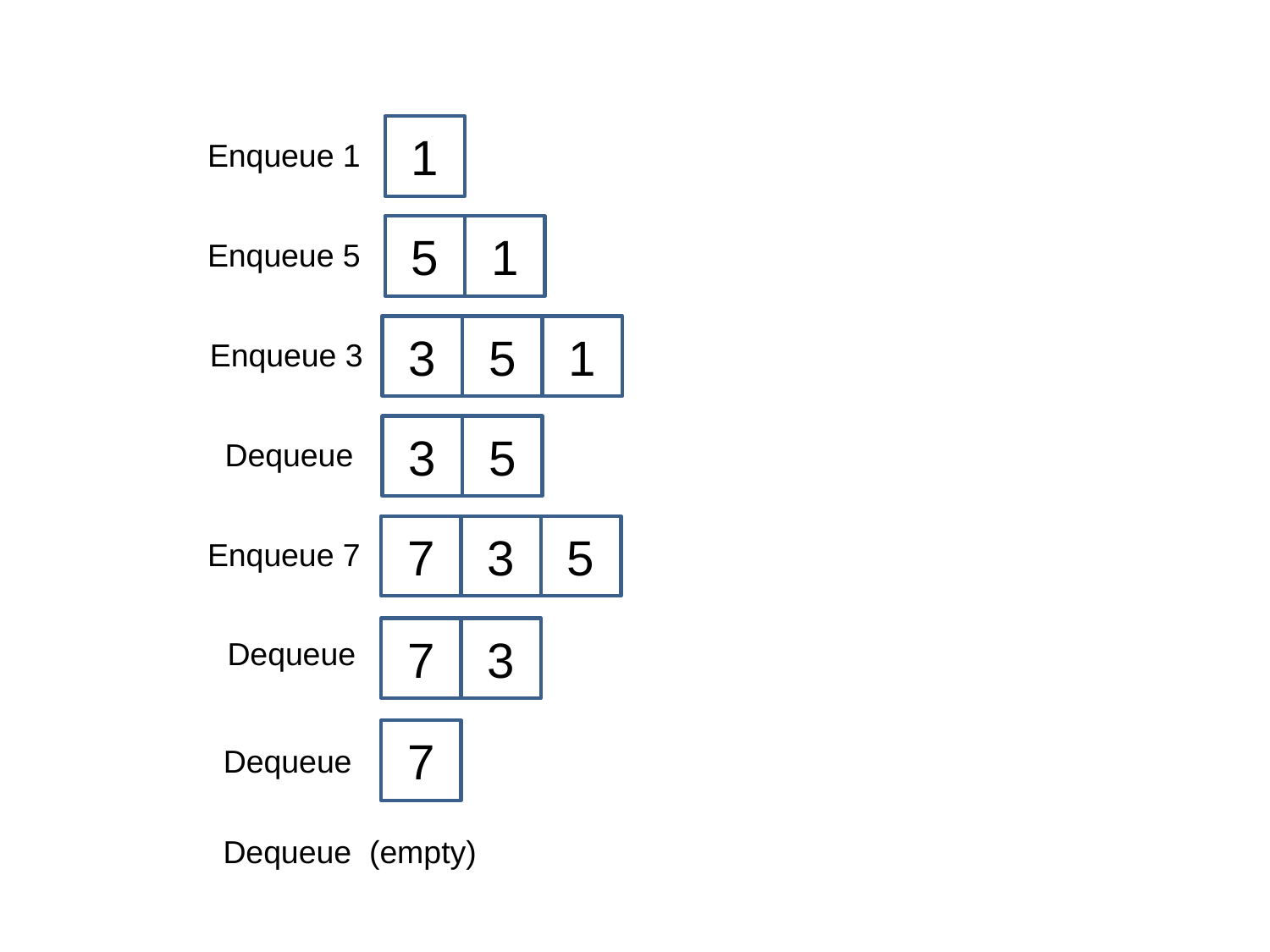

1
Enqueue 1
5
1
Enqueue 5
3
5
1
Enqueue 3
3
5
Dequeue
7
3
5
Enqueue 7
7
3
Dequeue
7
Dequeue
Dequeue  (empty)